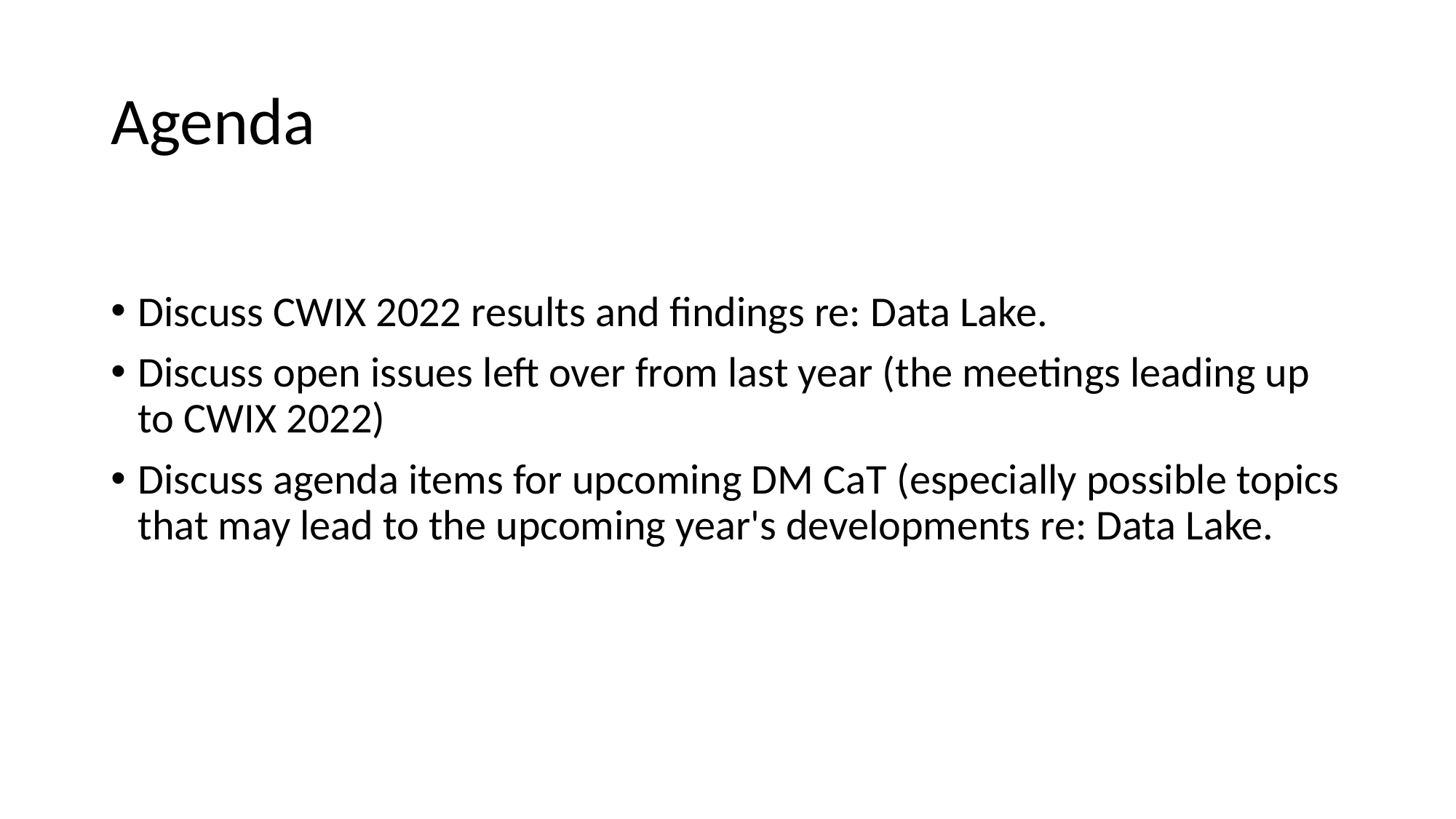

# Agenda

Discuss CWIX 2022 results and findings re: Data Lake.
Discuss open issues left over from last year (the meetings leading up to CWIX 2022)
Discuss agenda items for upcoming DM CaT (especially possible topics that may lead to the upcoming year's developments re: Data Lake.